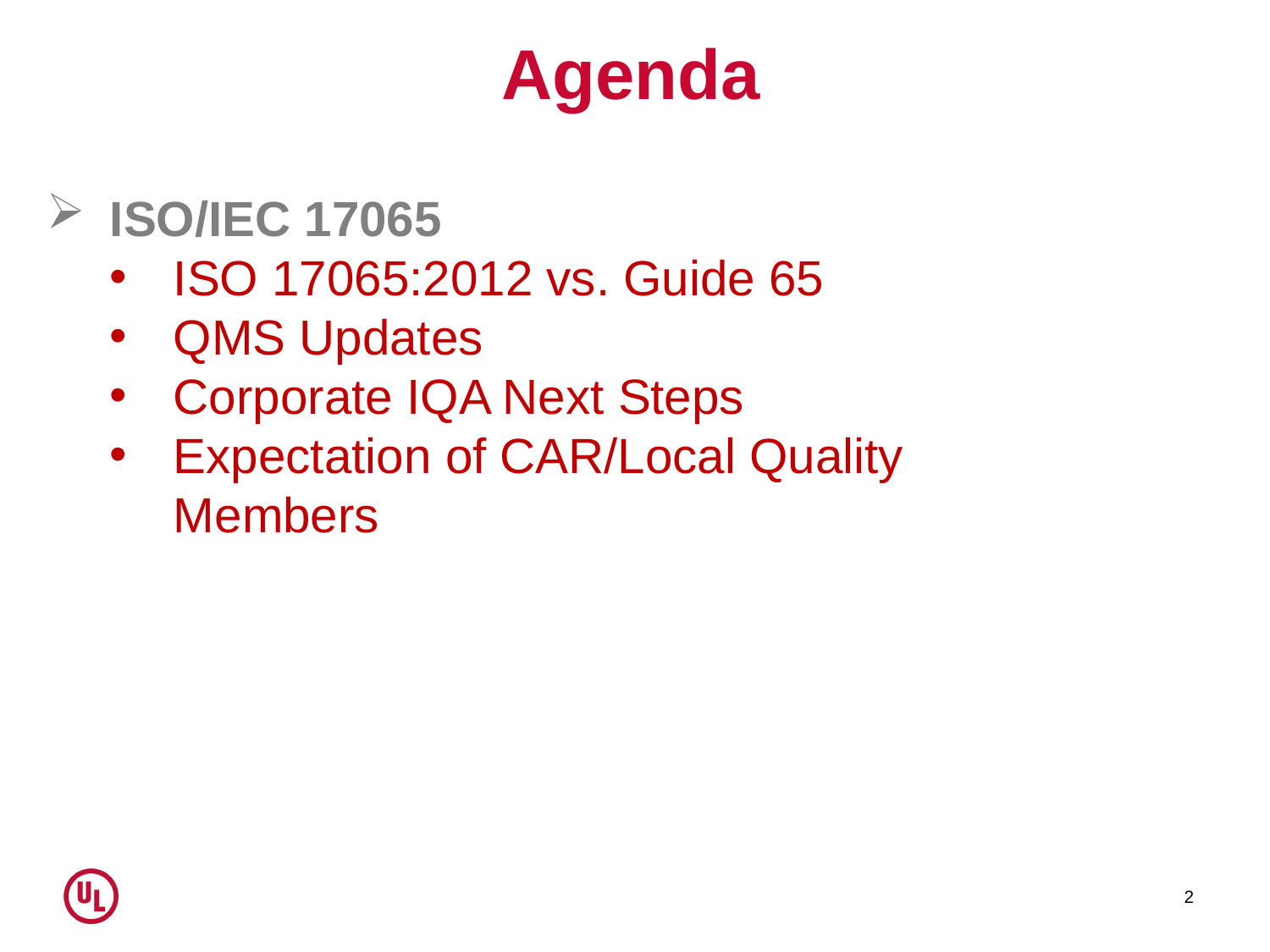

# Agenda
ISO/IEC 17065
ISO 17065:2012 vs. Guide 65
QMS Updates
Corporate IQA Next Steps
Expectation of CAR/Local Quality Members

2